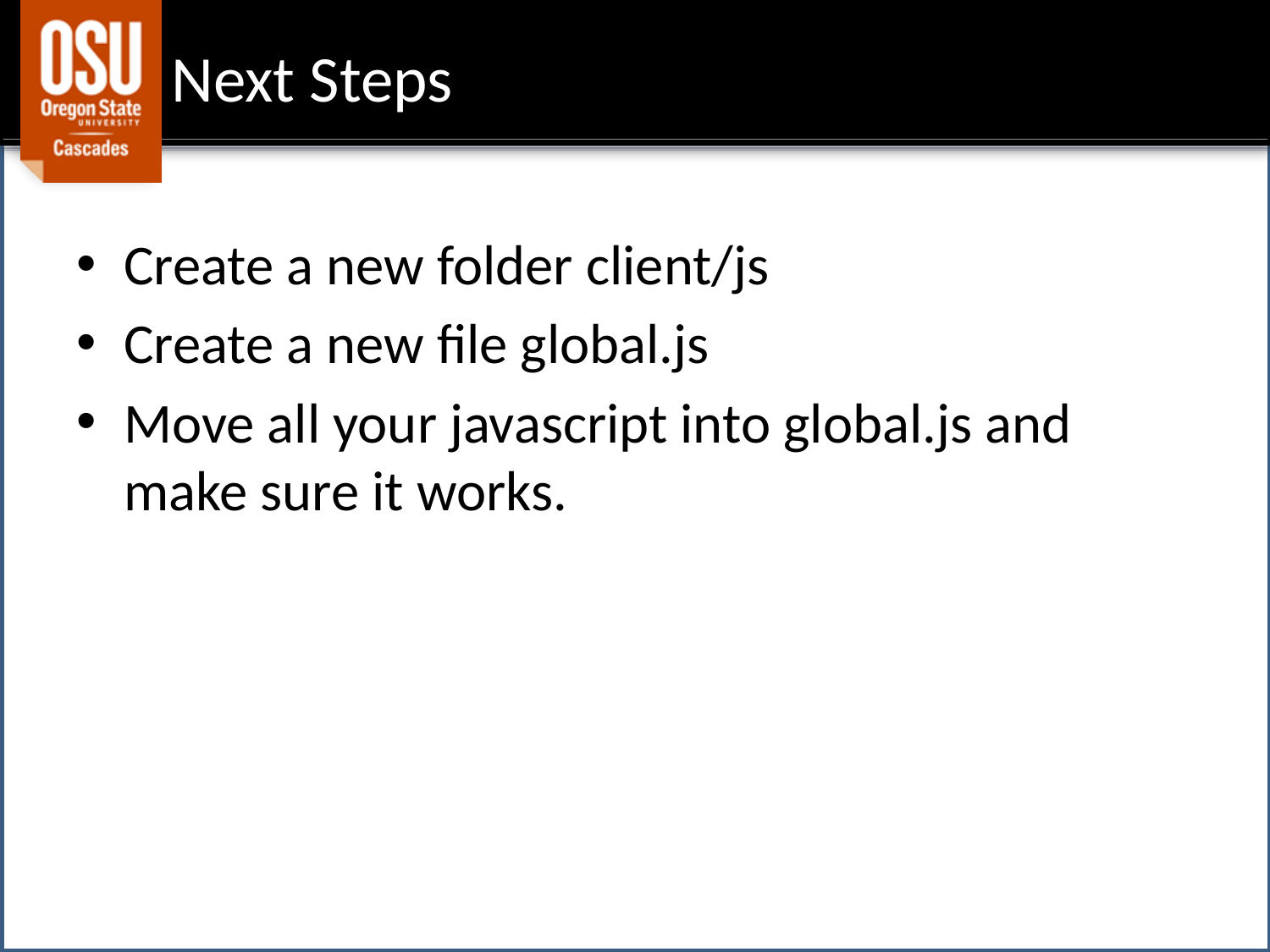

# Next Steps
Create a new folder client/js
Create a new file global.js
Move all your javascript into global.js and make sure it works.